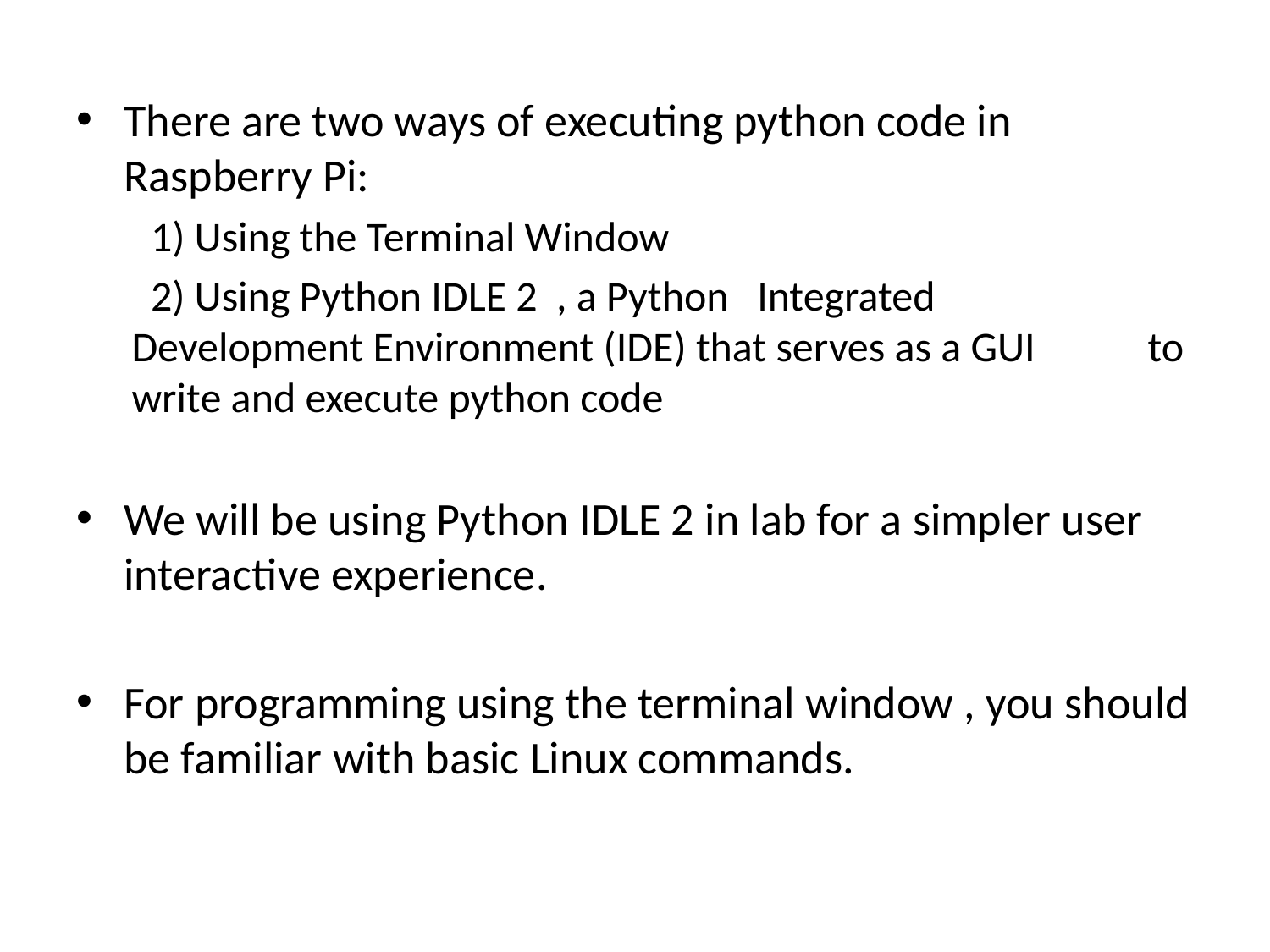

There are two ways of executing python code in Raspberry Pi:
  1) Using the Terminal Window
  2) Using Python IDLE 2  , a Python   Integrated 	Development Environment (IDE) that serves as a GUI 	to write and execute python code

We will be using Python IDLE 2 in lab for a simpler user interactive experience.

For programming using the terminal window , you should be familiar with basic Linux commands.